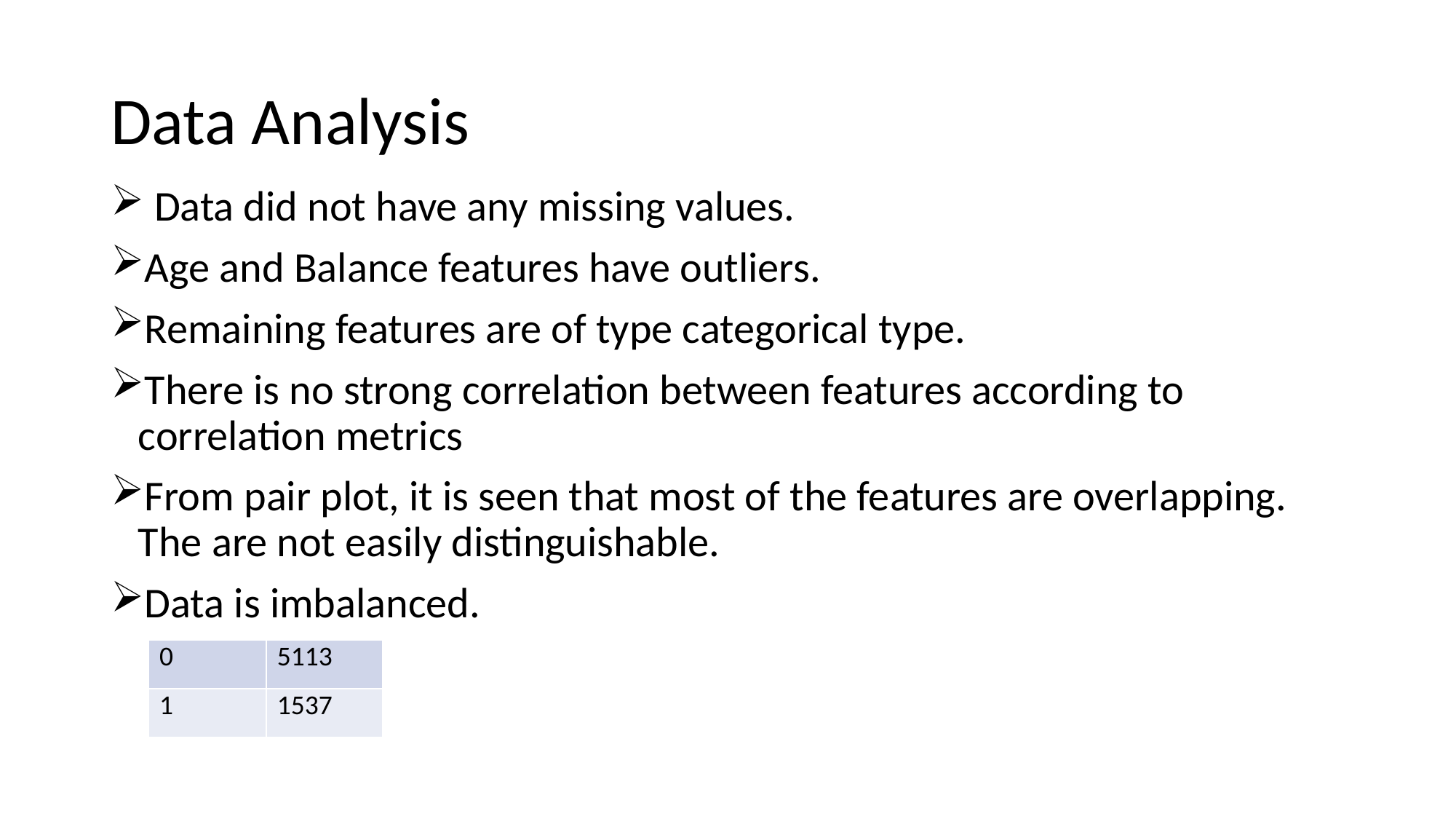

# Data Analysis
 Data did not have any missing values.
Age and Balance features have outliers.
Remaining features are of type categorical type.
There is no strong correlation between features according to correlation metrics
From pair plot, it is seen that most of the features are overlapping. The are not easily distinguishable.
Data is imbalanced.

| 0 | 5113 |
| --- | --- |
| 1 | 1537 |